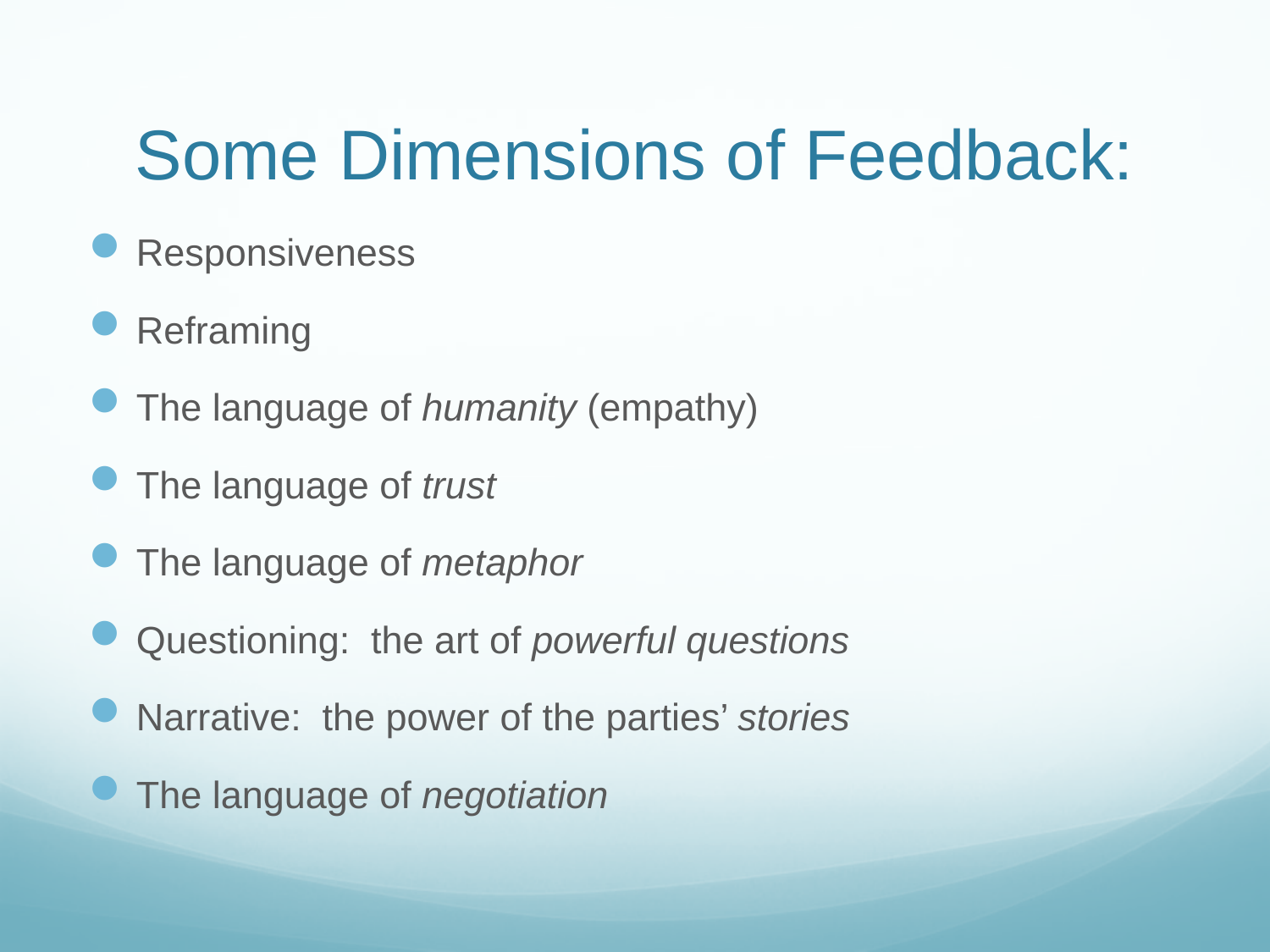

# Some Dimensions of Feedback:
Responsiveness
Reframing
The language of humanity (empathy)
The language of trust
The language of metaphor
Questioning:  the art of powerful questions
Narrative:  the power of the parties’ stories
The language of negotiation